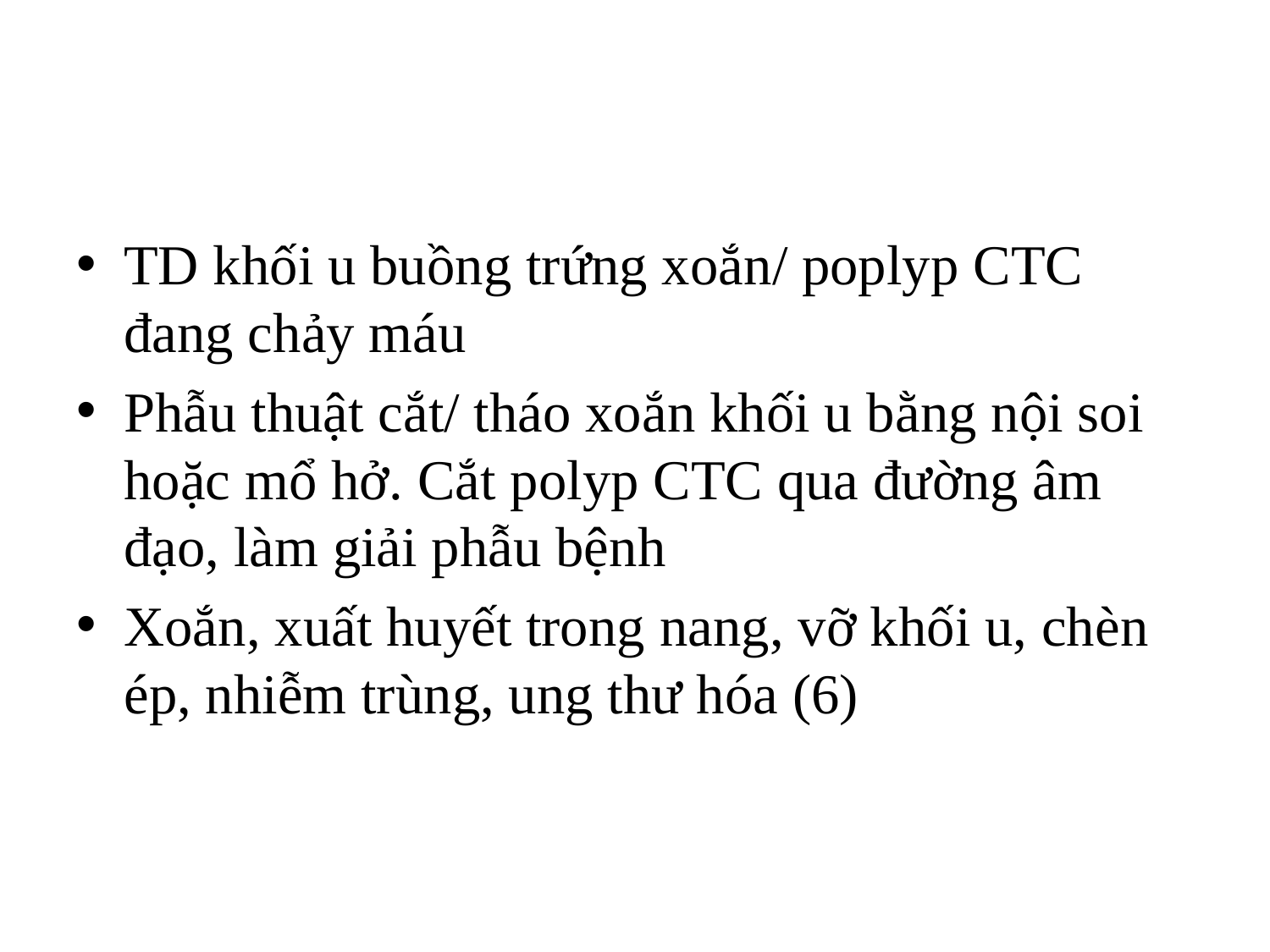

#
TD khối u buồng trứng xoắn/ poplyp CTC đang chảy máu
Phẫu thuật cắt/ tháo xoắn khối u bằng nội soi hoặc mổ hở. Cắt polyp CTC qua đường âm đạo, làm giải phẫu bệnh
Xoắn, xuất huyết trong nang, vỡ khối u, chèn ép, nhiễm trùng, ung thư hóa (6)